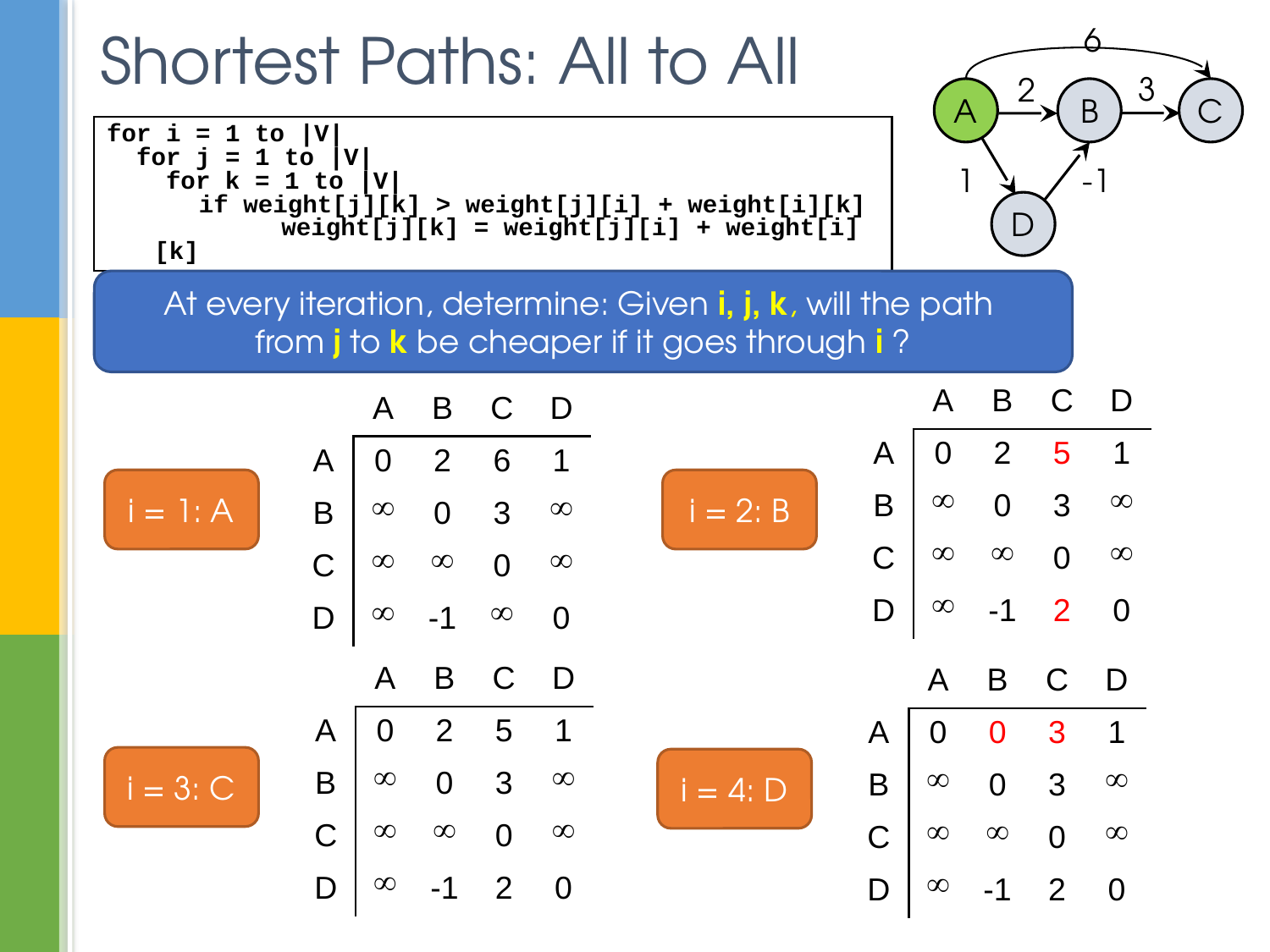

# Shortest Paths: All to All
6
3
2
A
B
C

for i = 1 to |V|
  for j = 1 to |V|
    for k = 1 to |V|
	   if weight[j][k] > weight[j][i] + weight[i][k]
		weight[j][k] = weight[j][i] + weight[i][k]

1
-1
D
At every iteration, determine: Given i, j, k, will the path
from j to k be cheaper if it goes through i ?
|  | A | B | C | D |
| --- | --- | --- | --- | --- |
| A | 0 | 2 | 5 | 1 |
| B | ∞ | 0 | 3 | ∞ |
| C | ∞ | ∞ | 0 | ∞ |
| D | ∞ | -1 | 2 | 0 |
|  | A | B | C | D |
| --- | --- | --- | --- | --- |
| A | 0 | 2 | 6 | 1 |
| B | ∞ | 0 | 3 | ∞ |
| C | ∞ | ∞ | 0 | ∞ |
| D | ∞ | -1 | ∞ | 0 |
i = 1: A
i = 2: B
|  | A | B | C | D |
| --- | --- | --- | --- | --- |
| A | 0 | 2 | 5 | 1 |
| B | ∞ | 0 | 3 | ∞ |
| C | ∞ | ∞ | 0 | ∞ |
| D | ∞ | -1 | 2 | 0 |
|  | A | B | C | D |
| --- | --- | --- | --- | --- |
| A | 0 | 0 | 3 | 1 |
| B | ∞ | 0 | 3 | ∞ |
| C | ∞ | ∞ | 0 | ∞ |
| D | ∞ | -1 | 2 | 0 |
i = 3: C
i = 4: D